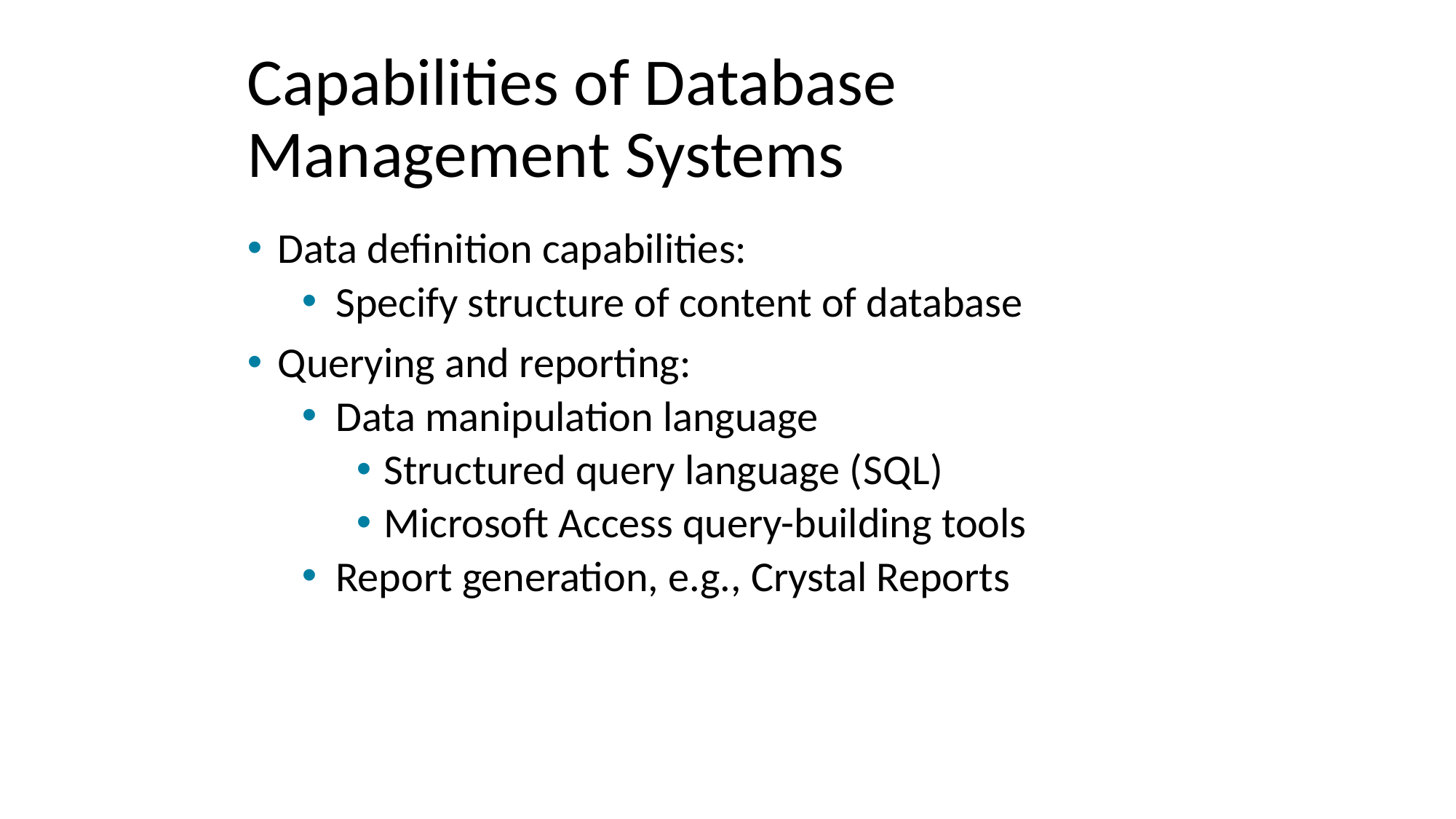

# Capabilities of Database Management Systems
Data definition capabilities:
Specify structure of content of database
Querying and reporting:
Data manipulation language
Structured query language (S Q L)
Microsoft Access query-building tools
Report generation, e.g., Crystal Reports